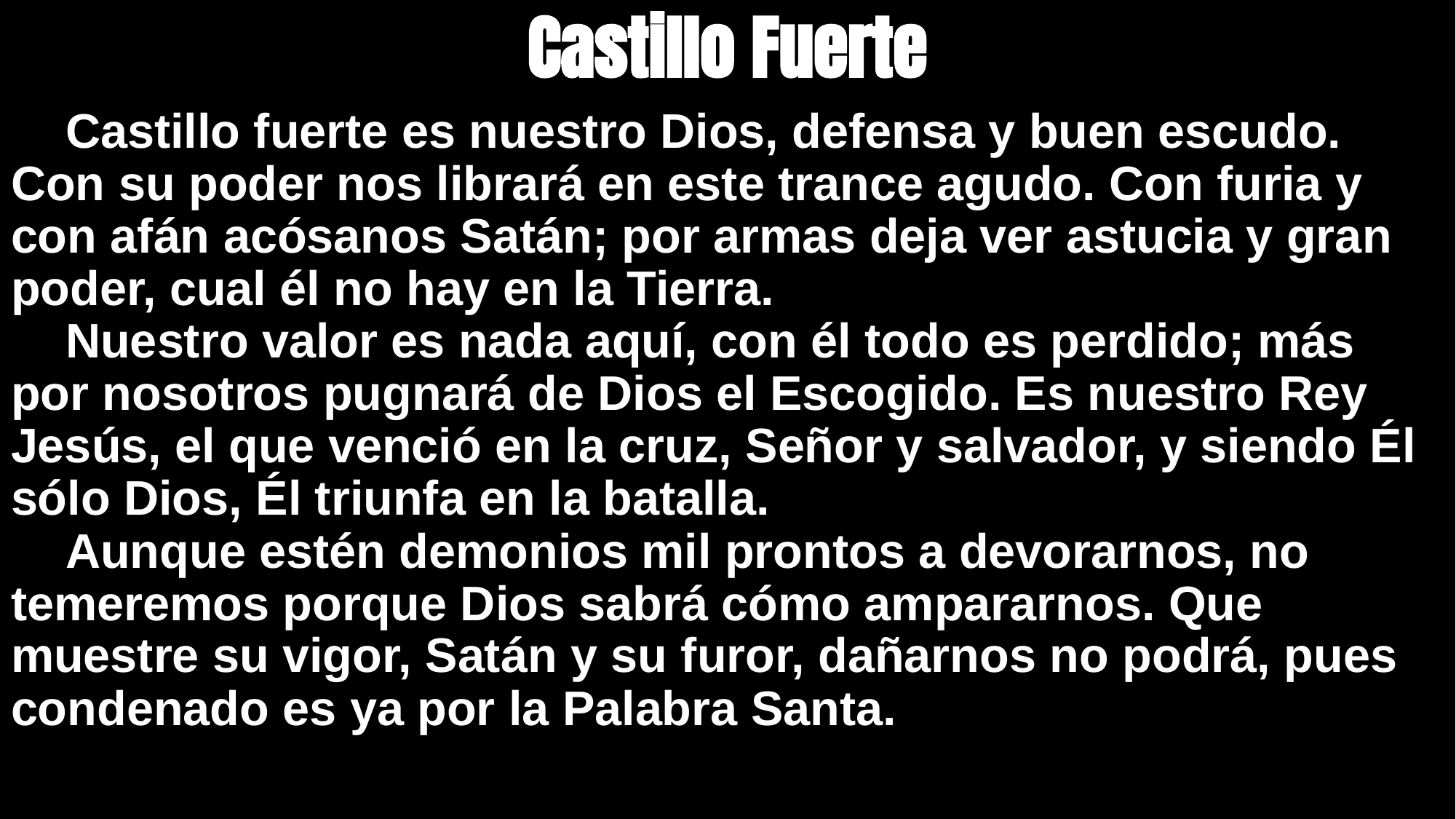

# Castillo Fuerte
Castillo fuerte es nuestro Dios, defensa y buen escudo. Con su poder nos librará en este trance agudo. Con furia y con afán acósanos Satán; por armas deja ver astucia y gran poder, cual él no hay en la Tierra.
Nuestro valor es nada aquí, con él todo es perdido; más por nosotros pugnará de Dios el Escogido. Es nuestro Rey Jesús, el que venció en la cruz, Señor y salvador, y siendo Él sólo Dios, Él triunfa en la batalla.
Aunque estén demonios mil prontos a devorarnos, no temeremos porque Dios sabrá cómo ampararnos. Que muestre su vigor, Satán y su furor, dañarnos no podrá, pues condenado es ya por la Palabra Santa.